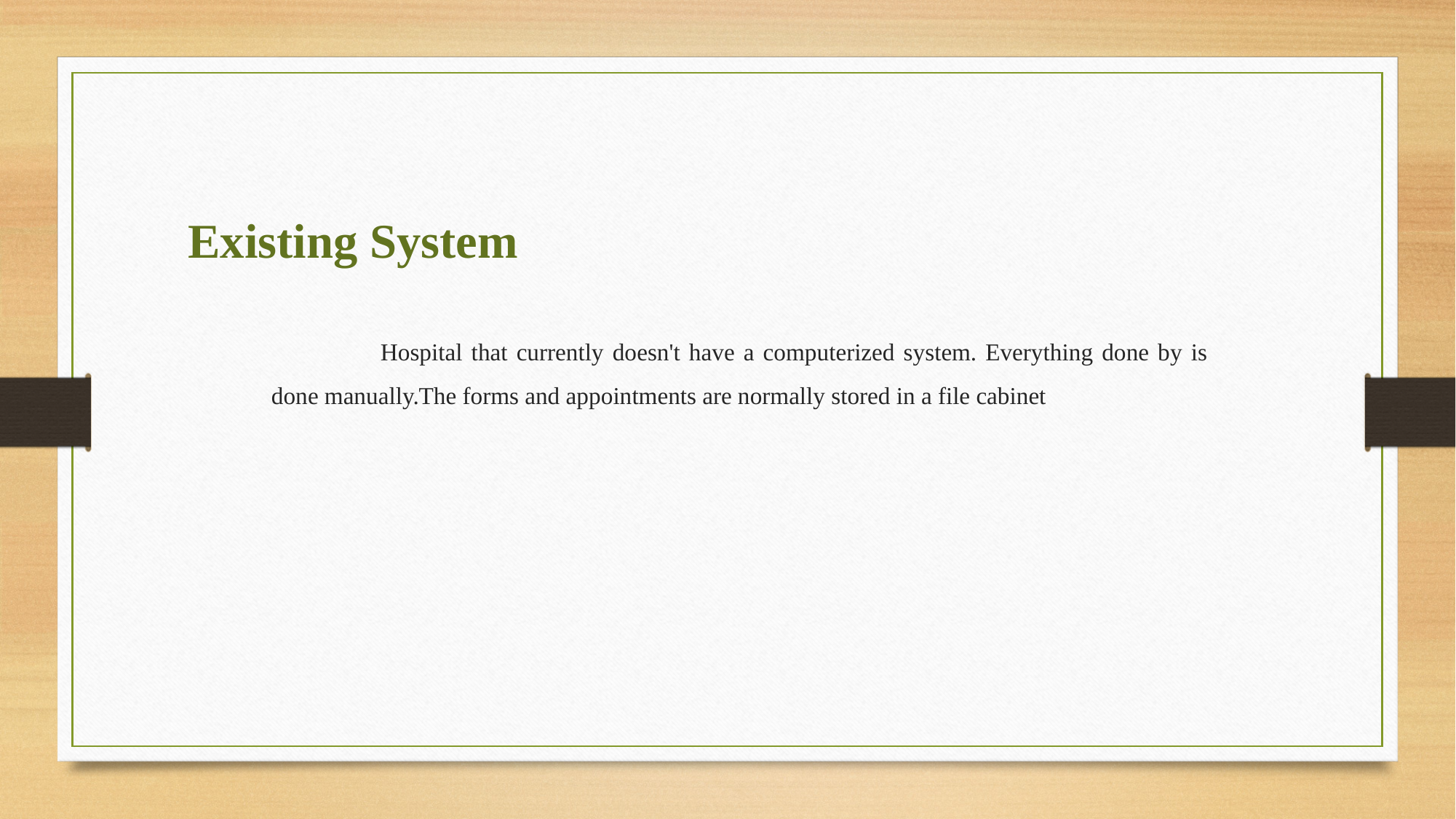

# Existing System
	Hospital that currently doesn't have a computerized system. Everything done by is done manually.The forms and appointments are normally stored in a file cabinet